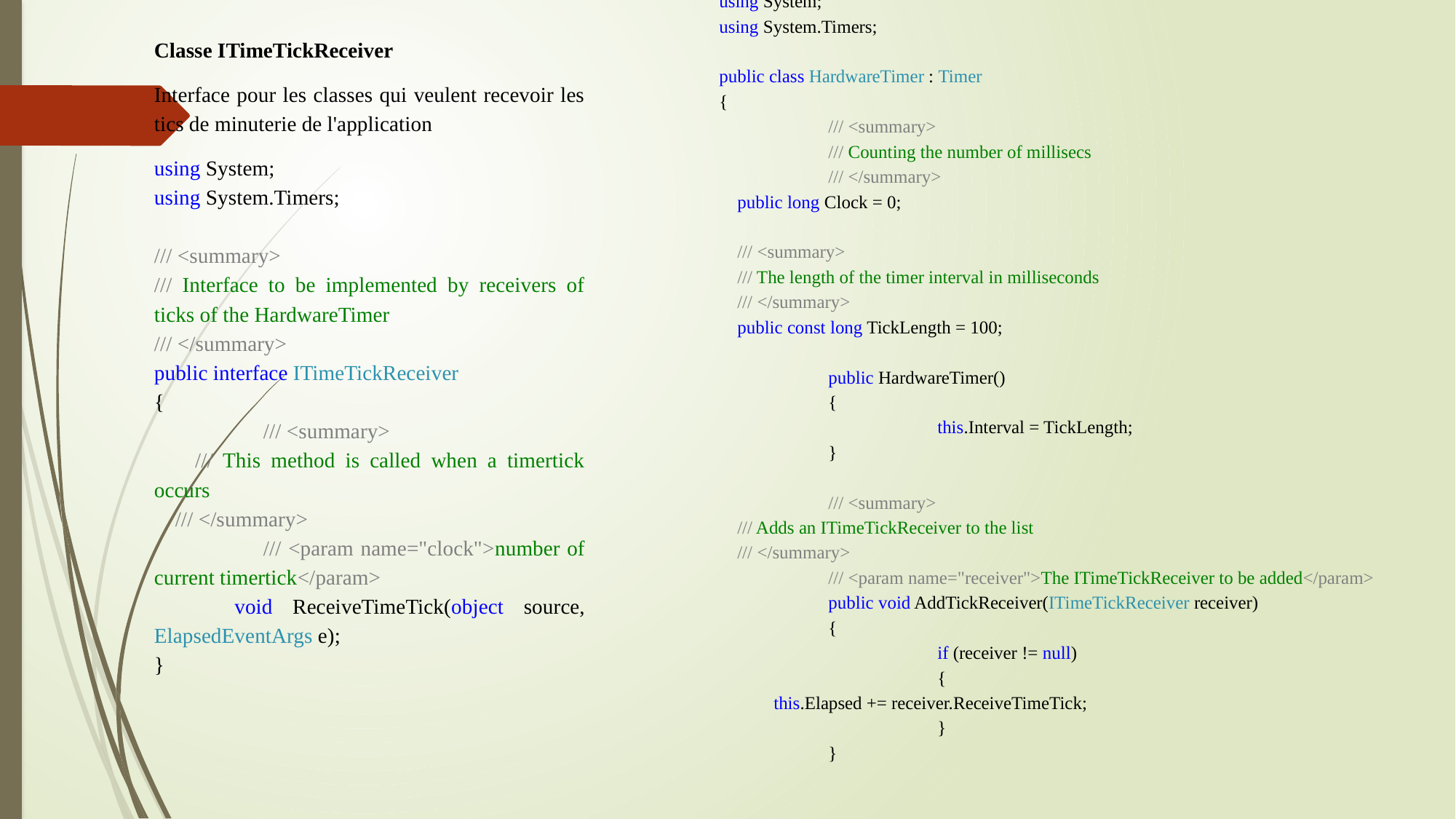

Classe HardWareTimer.
using System;
using System.Timers;

public class HardwareTimer : Timer
{
	/// <summary>
	/// Counting the number of millisecs
	/// </summary>
    public long Clock = 0;

    /// <summary>
    /// The length of the timer interval in milliseconds
    /// </summary>
    public const long TickLength = 100;

	public HardwareTimer()
	{
		this.Interval = TickLength;
	}

	/// <summary>
    /// Adds an ITimeTickReceiver to the list
    /// </summary>
	/// <param name="receiver">The ITimeTickReceiver to be added</param>
	public void AddTickReceiver(ITimeTickReceiver receiver)
	{
		if (receiver != null)
		{
            this.Elapsed += receiver.ReceiveTimeTick;
		}
	}
Classe ITimeTickReceiver
Interface pour les classes qui veulent recevoir les tics de minuterie de l'application
using System;
using System.Timers;

/// <summary>
/// Interface to be implemented by receivers of ticks of the HardwareTimer
/// </summary>
public interface ITimeTickReceiver
{
	/// <summary>
    /// This method is called when a timertick occurs
    /// </summary>
	/// <param name="clock">number of current timertick</param>
    void ReceiveTimeTick(object source, ElapsedEventArgs e);
}